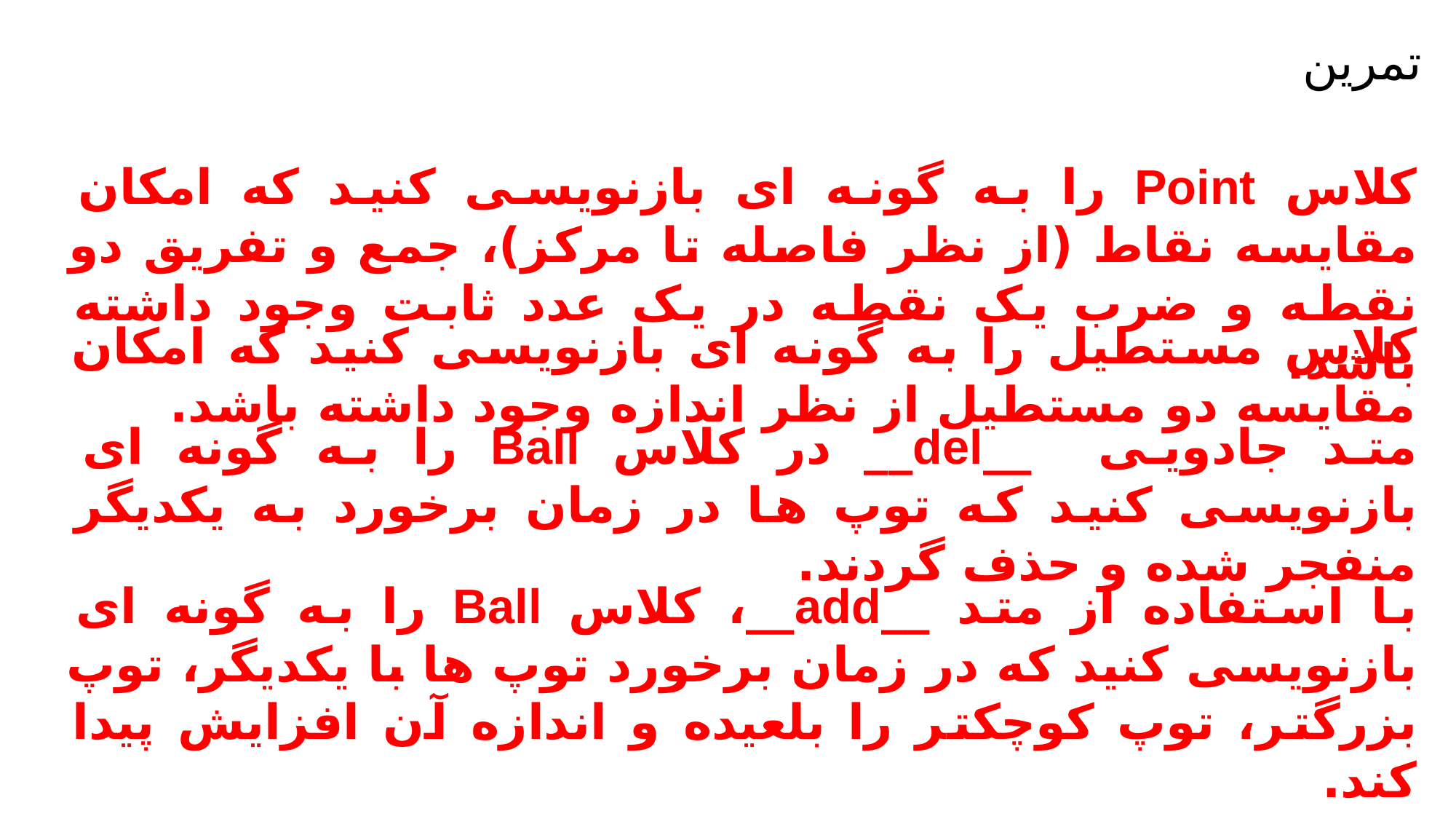

تمرین
کلاس Point را به گونه ای بازنویسی کنید که امکان مقایسه نقاط (از نظر فاصله تا مرکز)، جمع و تفریق دو نقطه و ضرب یک نقطه در یک عدد ثابت وجود داشته باشد.
کلاس مستطیل را به گونه ای بازنویسی کنید که امکان مقایسه دو مستطیل از نظر اندازه وجود داشته باشد.
متد جادویی  __del__ در کلاس Ball را به گونه ای بازنویسی کنید که توپ ها در زمان برخورد به یکدیگر منفجر شده و حذف گردند.
با استفاده از متد __add__، کلاس Ball را به گونه ای بازنویسی کنید که در زمان برخورد توپ ها با یکدیگر، توپ بزرگتر، توپ کوچکتر را بلعیده و اندازه آن افزایش پیدا کند.